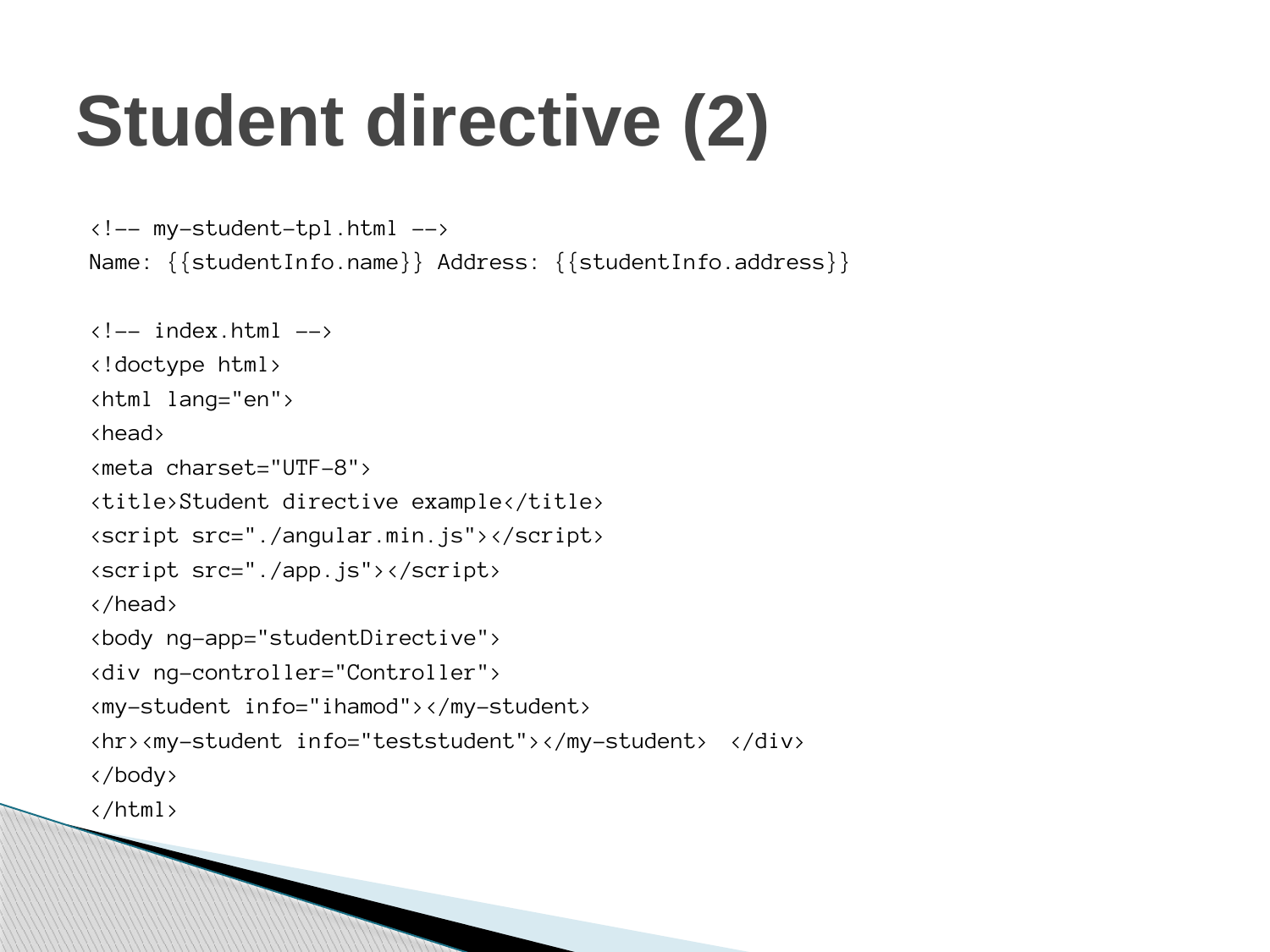

# Student directive (2)
<!-- my-student-tpl.html -->
Name: {{studentInfo.name}} Address: {{studentInfo.address}}

<!-- index.html -->
<!doctype html>
<html lang="en">
	<head>
		<meta charset="UTF-8">
		<title>Student directive example</title>
		<script src="./angular.min.js"></script>
		<script src="./app.js"></script>
	</head>
	<body ng-app="studentDirective">
		<div ng-controller="Controller">
		<my-student info="ihamod"></my-student>
		<hr><my-student info="teststudent"></my-student> 			</div>
	</body>
</html>